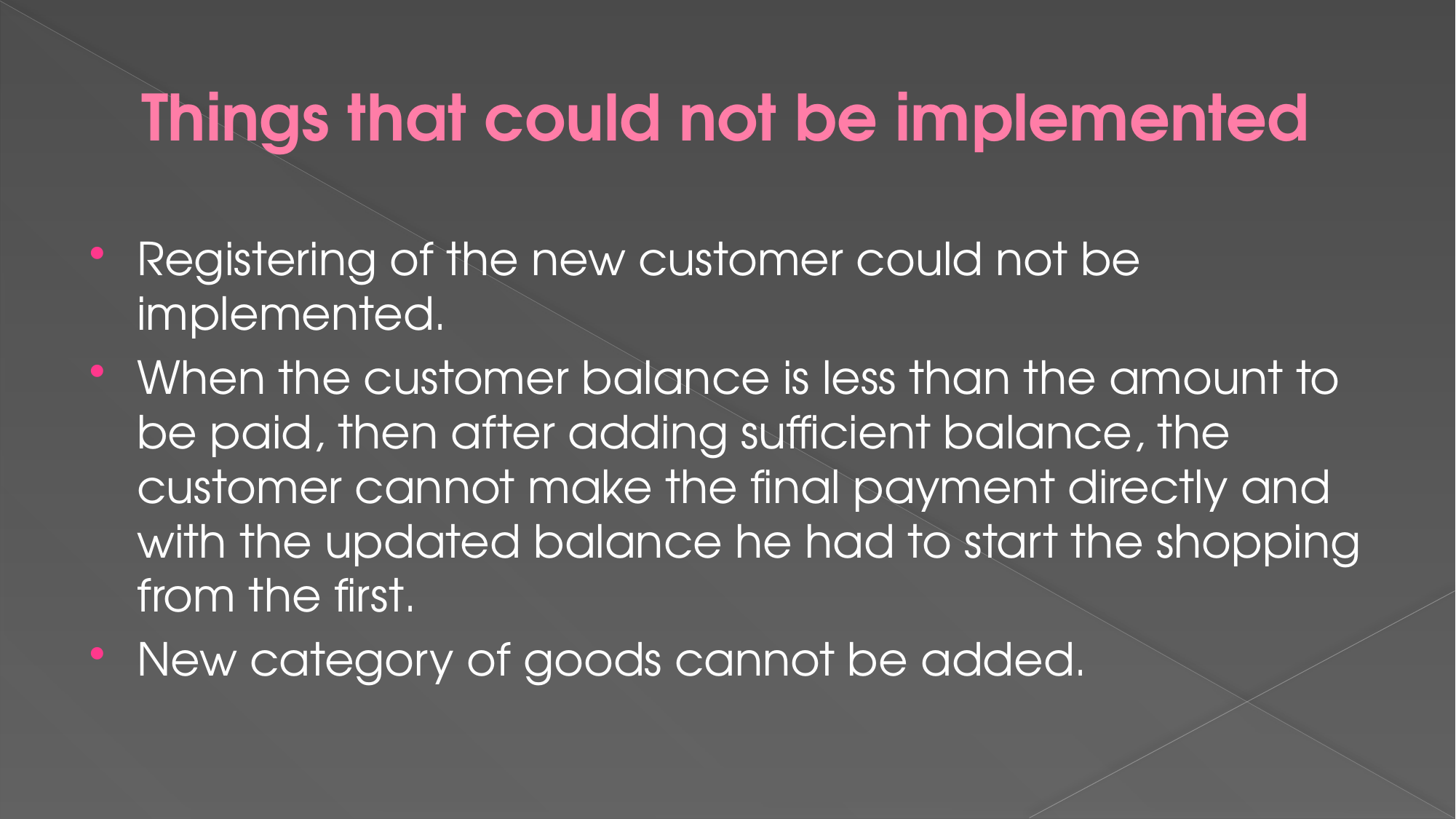

# Things that could not be implemented
Registering of the new customer could not be implemented.
When the customer balance is less than the amount to be paid, then after adding sufficient balance, the customer cannot make the final payment directly and with the updated balance he had to start the shopping from the first.
New category of goods cannot be added.